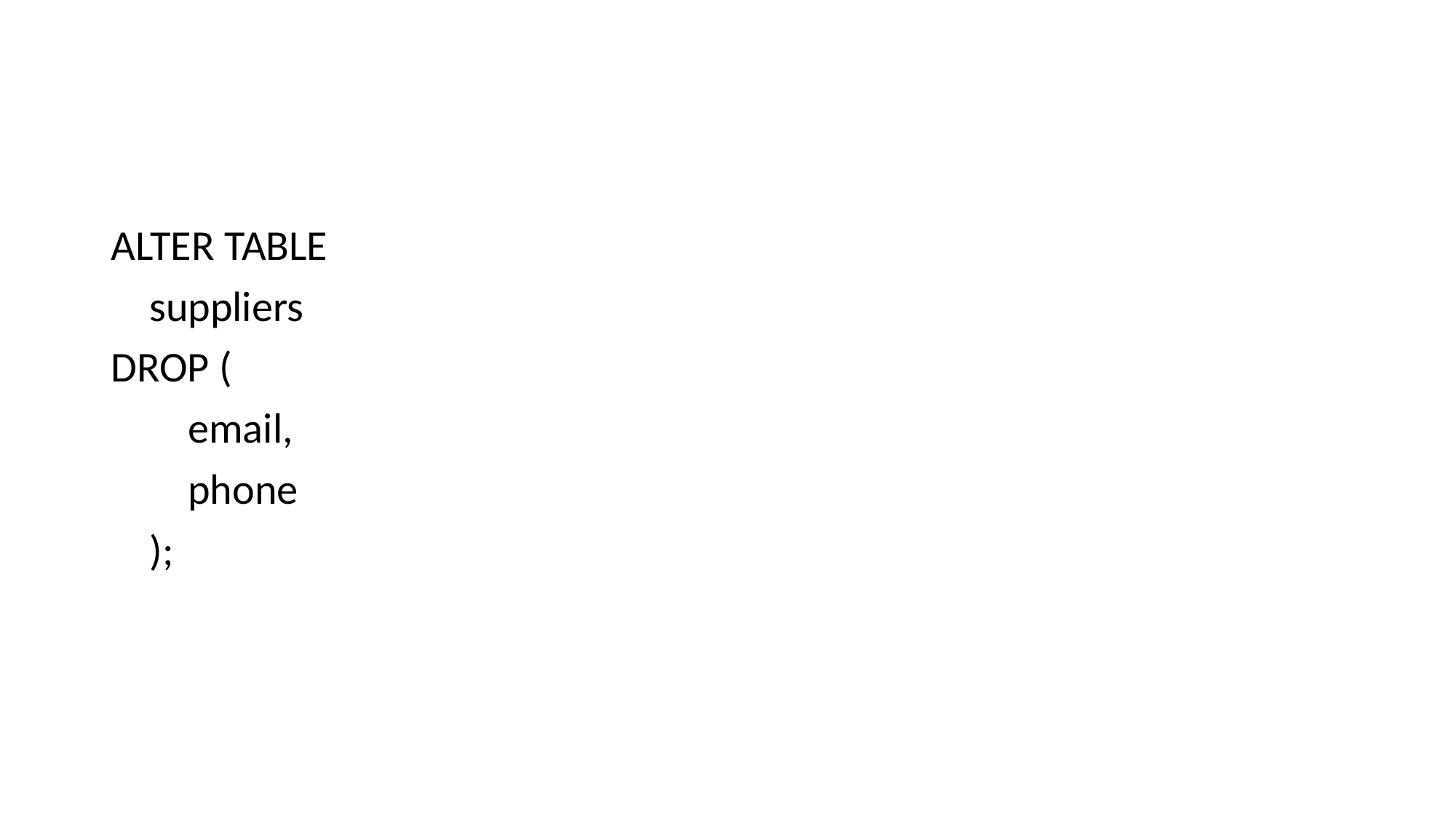

#
ALTER TABLE
    suppliers
DROP (
        email,
        phone
    );